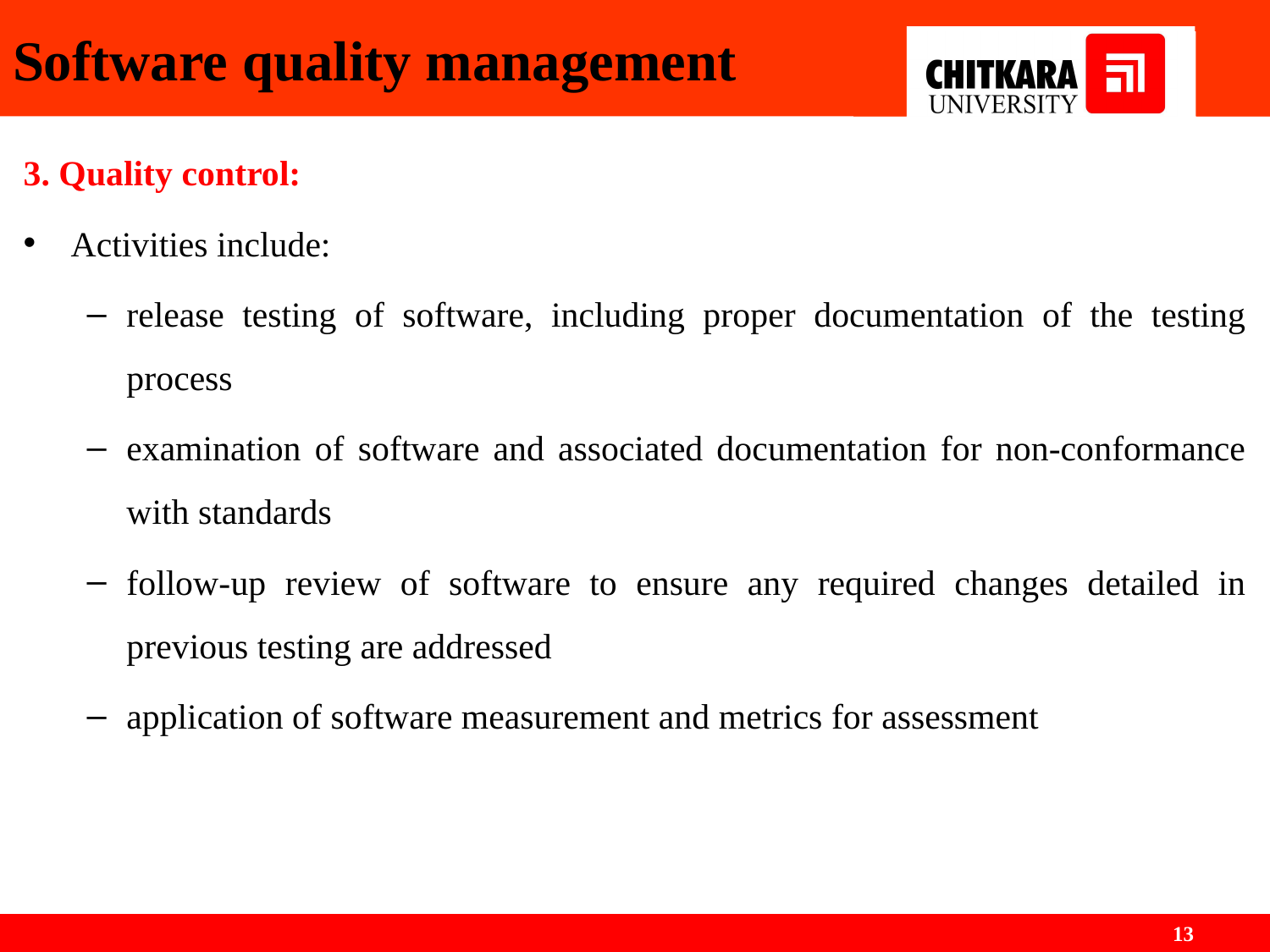

# Software quality management
3. Quality control:
Activities include:
release testing of software, including proper documentation of the testing process
examination of software and associated documentation for non-conformance with standards
follow-up review of software to ensure any required changes detailed in previous testing are addressed
application of software measurement and metrics for assessment

13